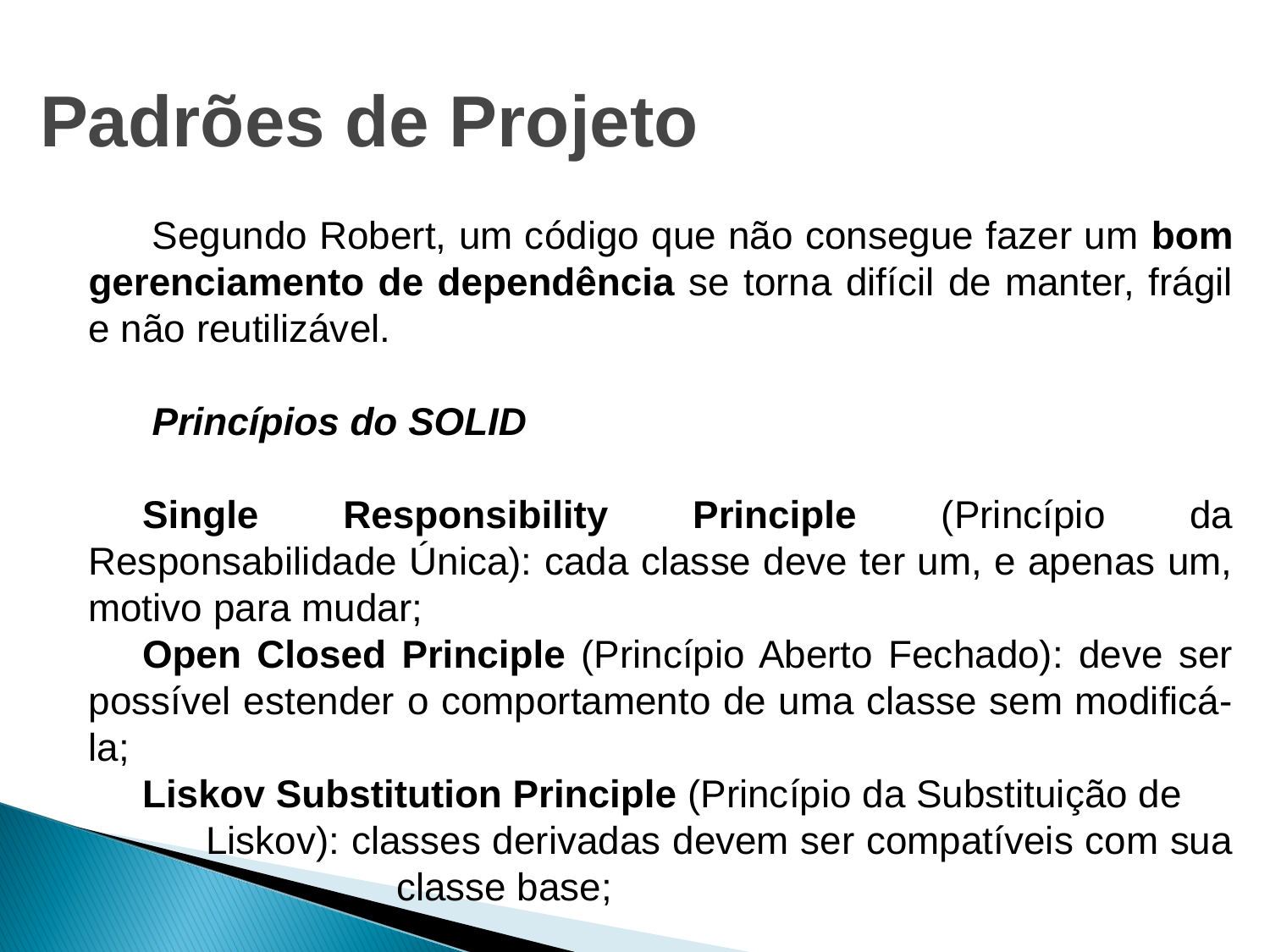

# Padrões de Projeto
Segundo Robert, um código que não consegue fazer um bom gerenciamento de dependência se torna difícil de manter, frágil e não reutilizável.

Princípios do SOLID

Single Responsibility Principle (Princípio da Responsabilidade Única): cada classe deve ter um, e apenas um, motivo para mudar;
Open Closed Principle (Princípio Aberto Fechado): deve ser possível estender o comportamento de uma classe sem modificá-la;
Liskov Substitution Principle (Princípio da Substituição de
Liskov): classes derivadas devem ser compatíveis com sua
classe base;